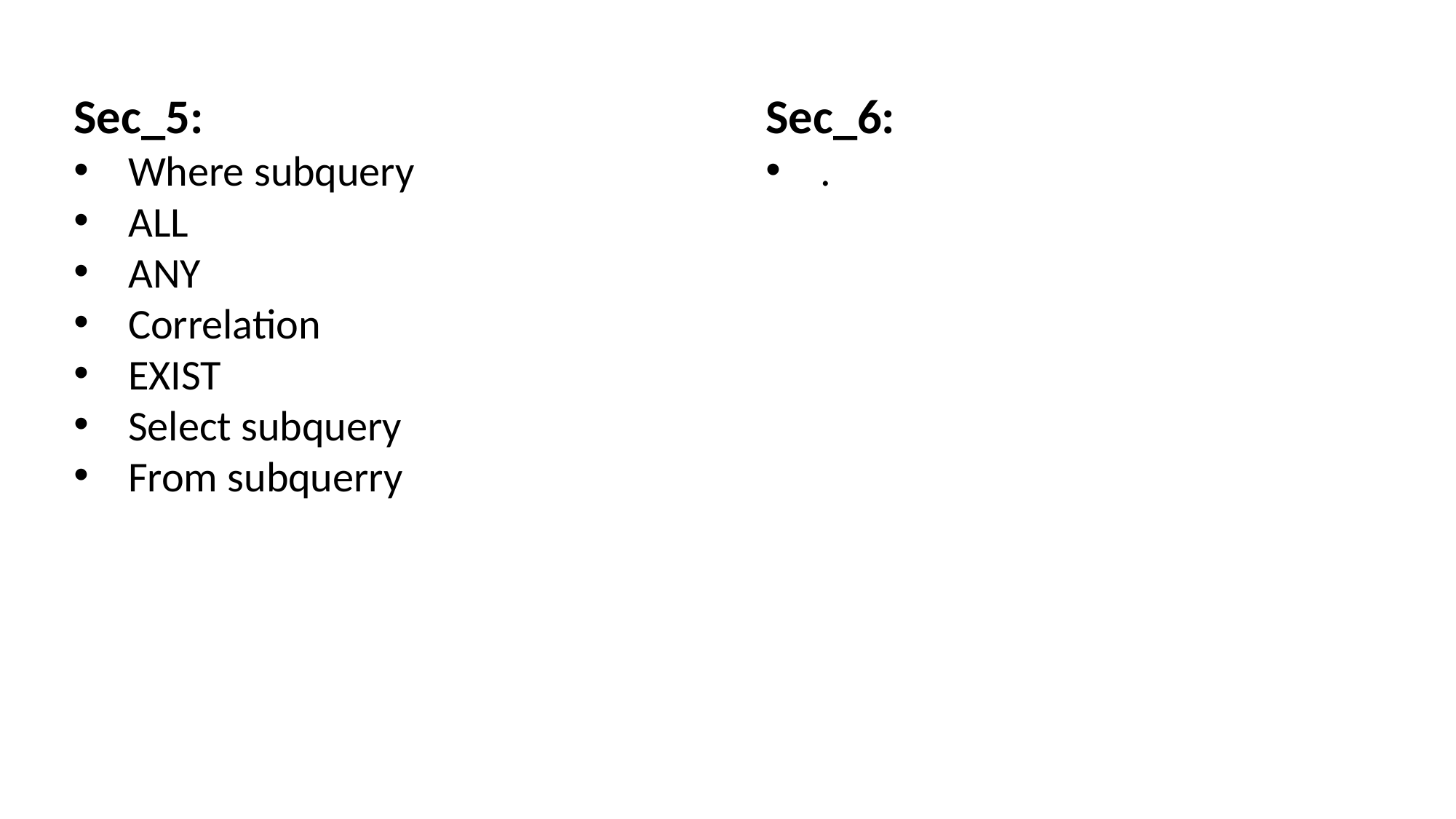

Sec_6:
.
Sec_5:
Where subquery
ALL
ANY
Correlation
EXIST
Select subquery
From subquerry